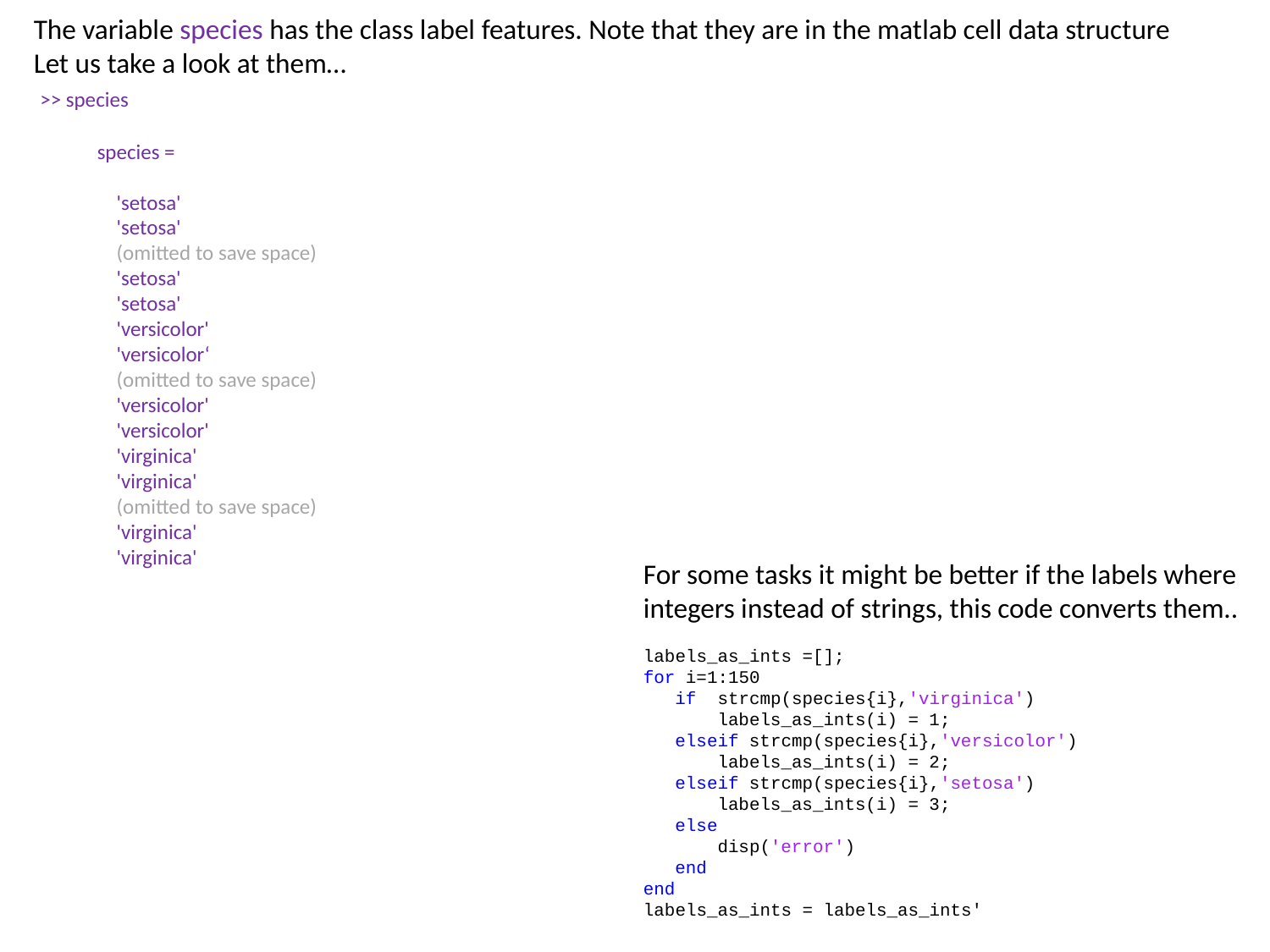

The variable species has the class label features. Note that they are in the matlab cell data structure
Let us take a look at them…
 >> species

species =

    'setosa'
    'setosa'
    (omitted to save space)
    'setosa'
    'setosa'
    'versicolor'
    'versicolor‘
    (omitted to save space)
    'versicolor'
    'versicolor'
    'virginica'
    'virginica'
    (omitted to save space)
    'virginica'
    'virginica'
For some tasks it might be better if the labels where integers instead of strings, this code converts them..

labels_as_ints =[];
for i=1:150
   if  strcmp(species{i},'virginica')
       labels_as_ints(i) = 1;
   elseif strcmp(species{i},'versicolor')
       labels_as_ints(i) = 2;
   elseif strcmp(species{i},'setosa')
       labels_as_ints(i) = 3;
   else
       disp('error')
   end
end
labels_as_ints = labels_as_ints'